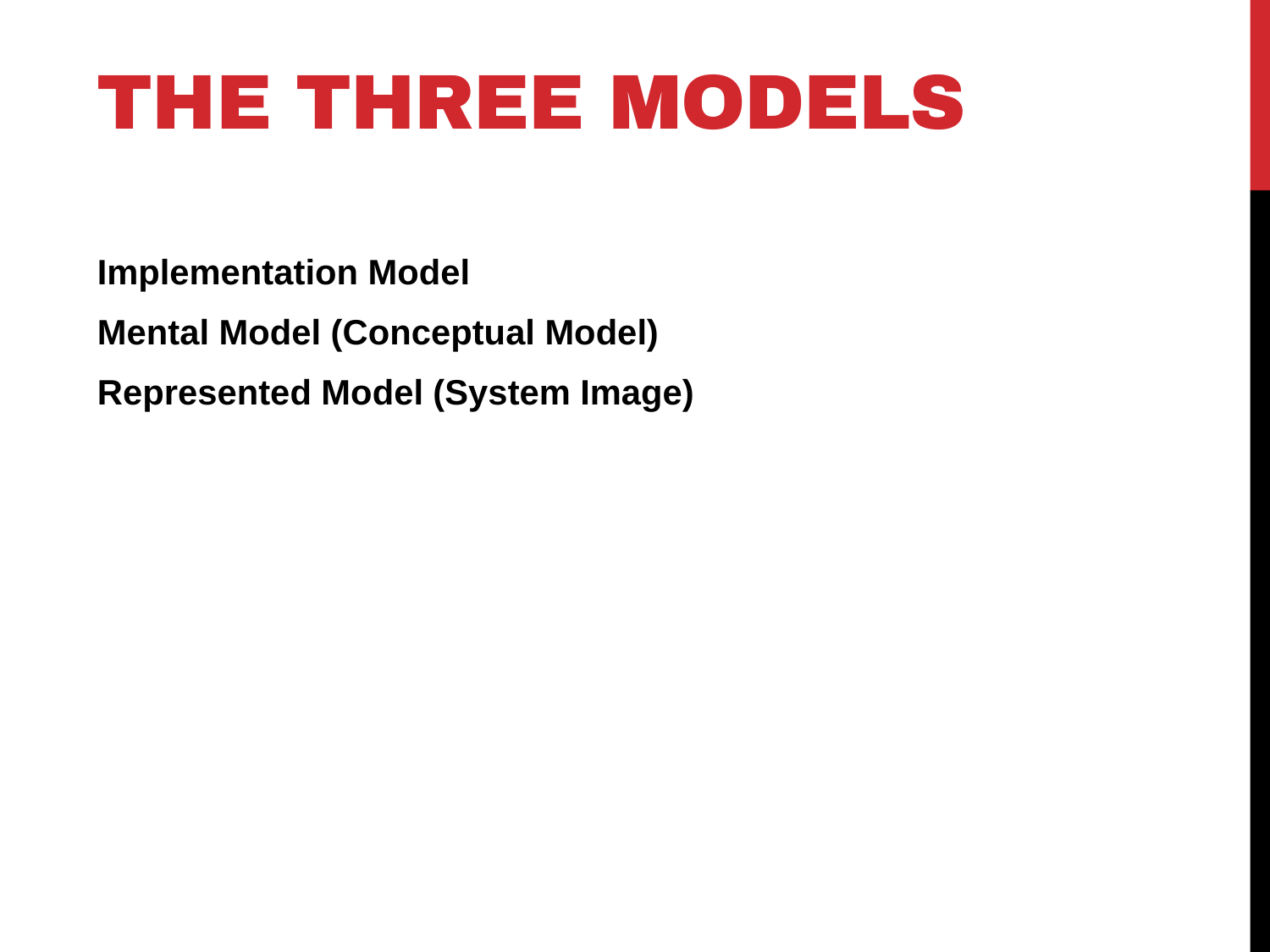

# The three Models
Implementation Model
Mental Model (Conceptual Model)
Represented Model (System Image)